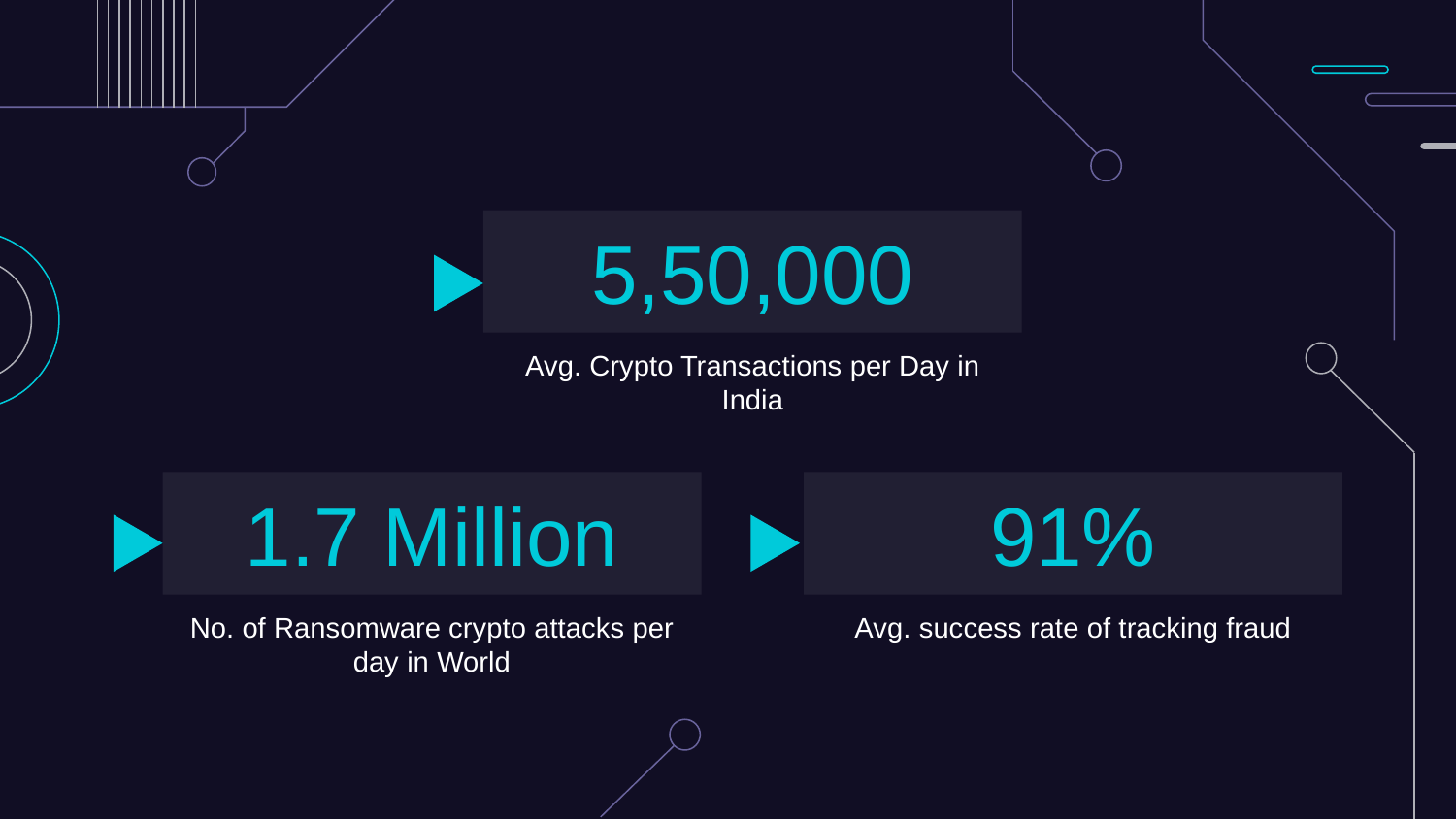

5,50,000

Avg. Crypto Transactions per Day in India
# 1.7 Million
91%

No. of Ransomware crypto attacks per day in World
Avg. success rate of tracking fraud